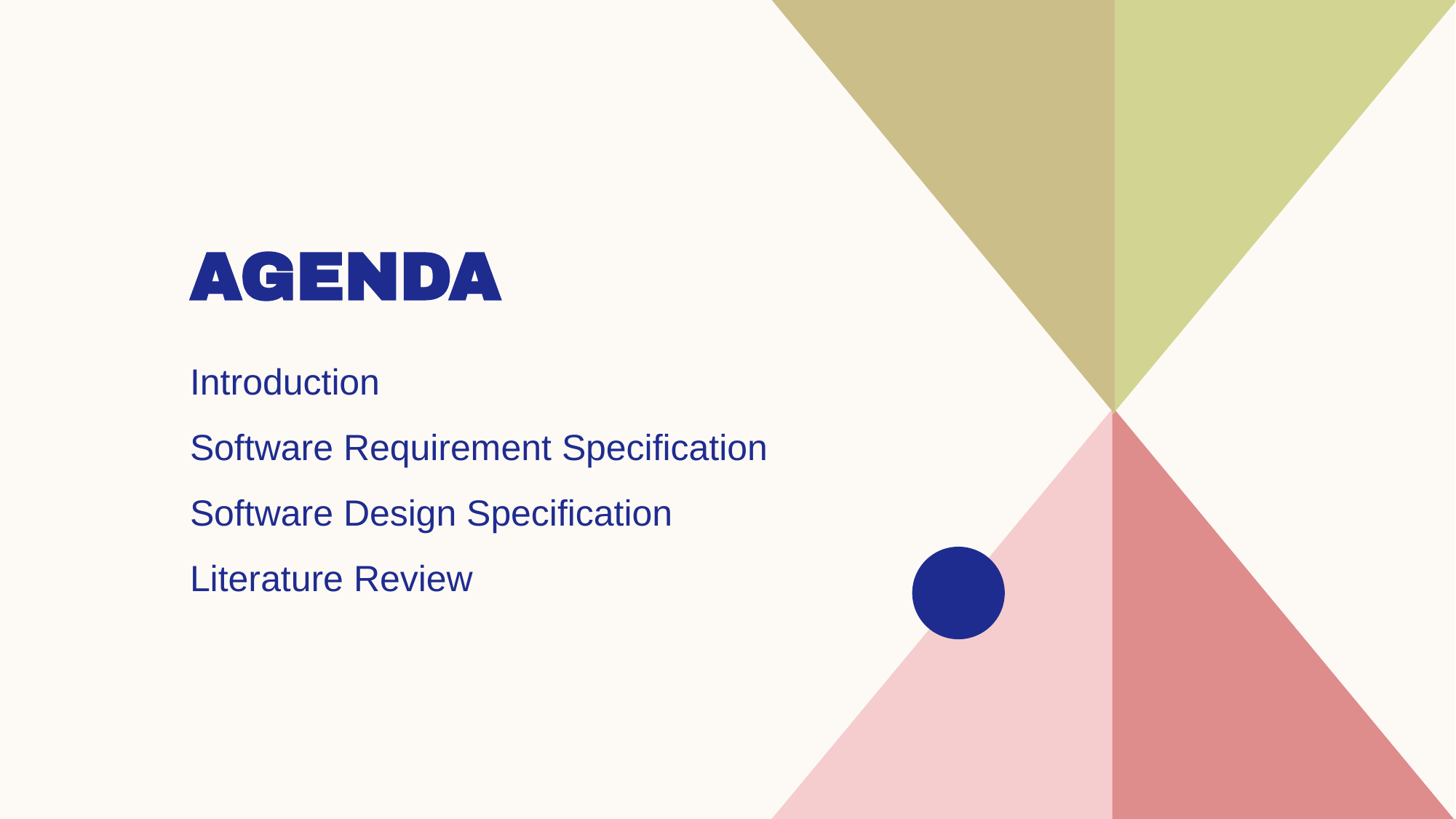

# AGENDA
Introduction​
Software Requirement Specification
​Software Design Specification
Literature Review